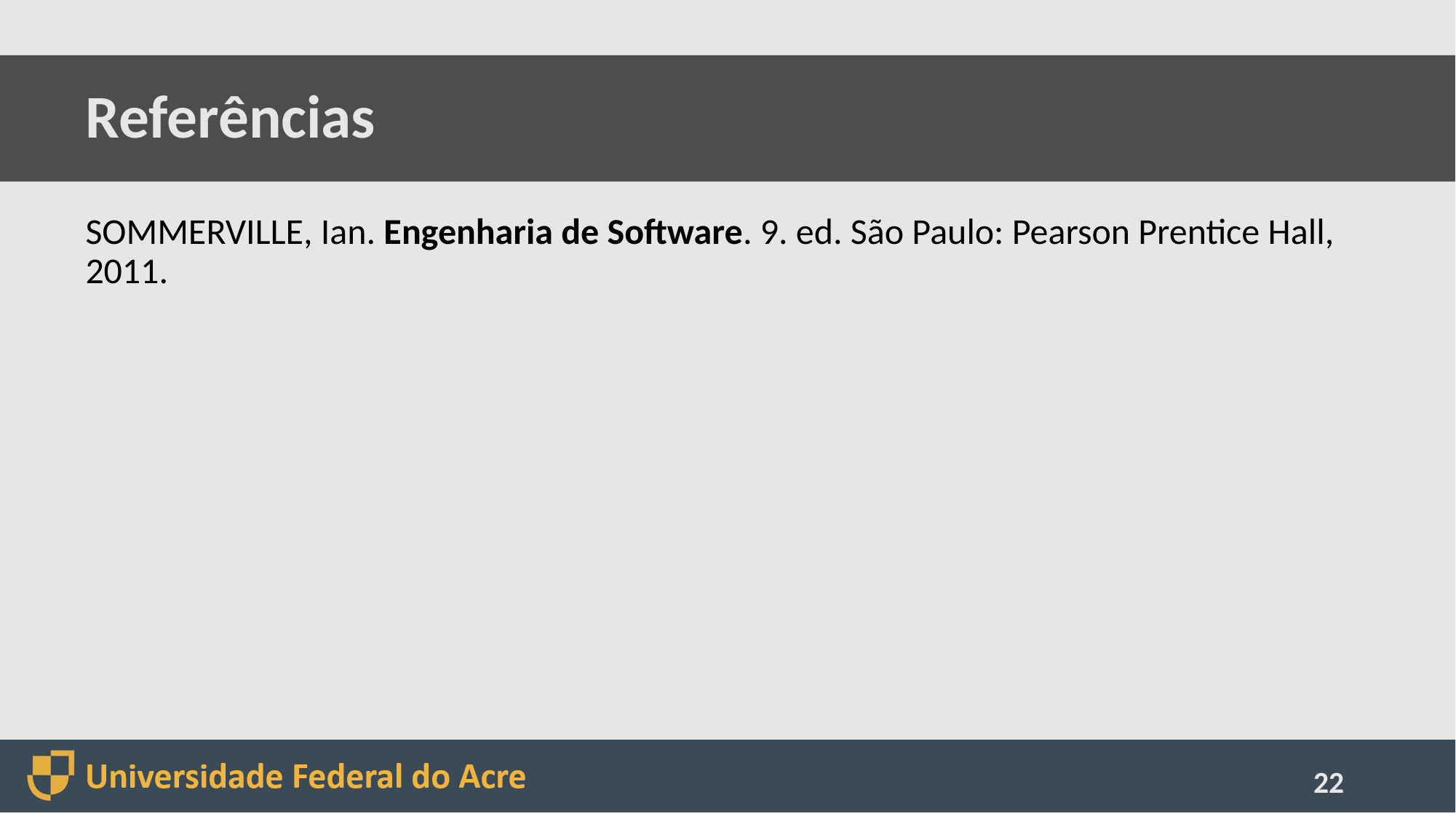

# Referências
SOMMERVILLE, Ian. Engenharia de Software. 9. ed. São Paulo: Pearson Prentice Hall, 2011.
22